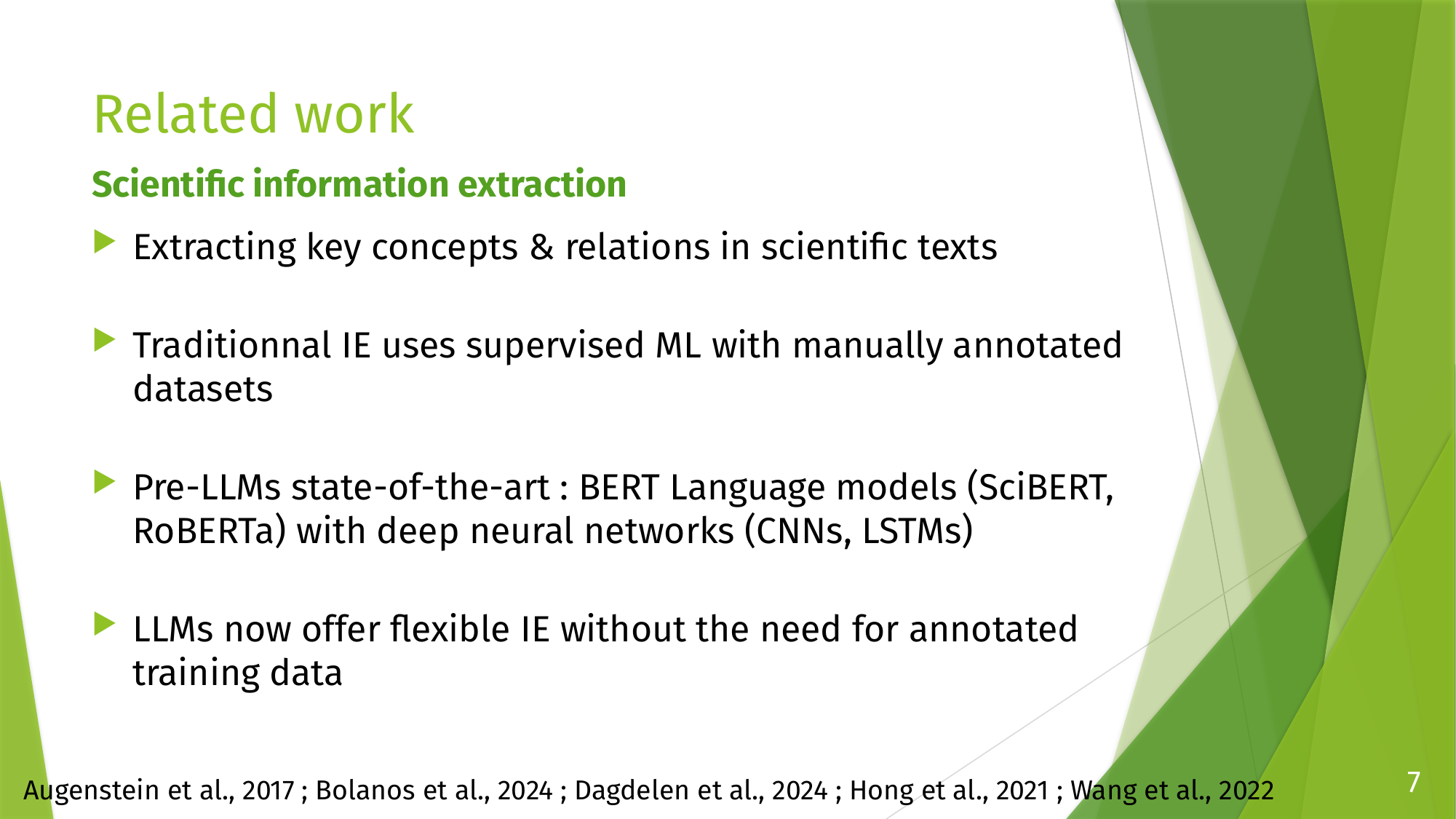

# Related work
Scientific information extraction
Extracting key concepts & relations in scientific texts
Traditionnal IE uses supervised ML with manually annotated datasets
Pre-LLMs state-of-the-art : BERT Language models (SciBERT, RoBERTa) with deep neural networks (CNNs, LSTMs)
LLMs now offer flexible IE without the need for annotated training data
7
Augenstein et al., 2017 ; Bolanos et al., 2024 ; Dagdelen et al., 2024 ; Hong et al., 2021 ; Wang et al., 2022